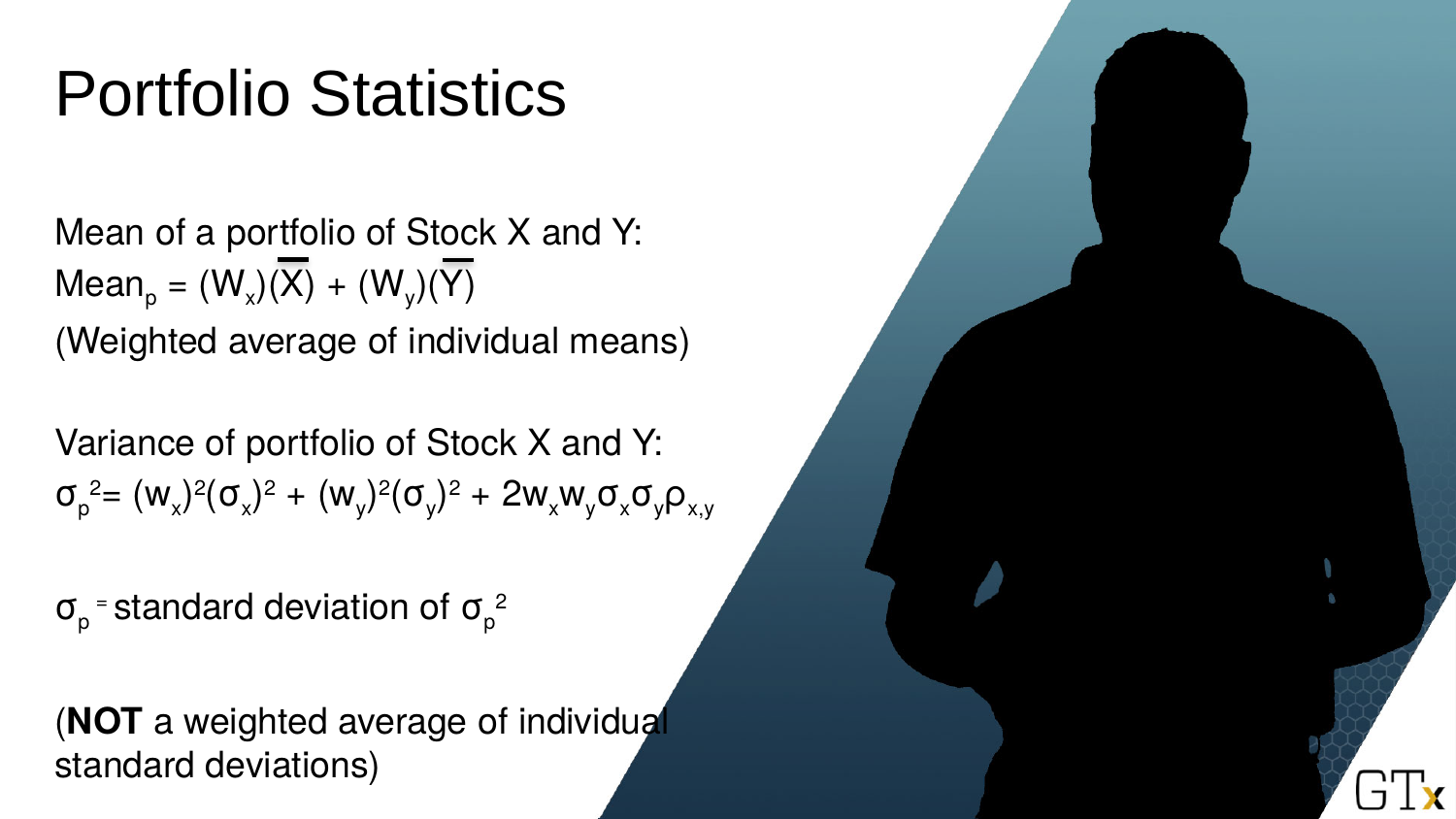

# Portfolio Statistics
Mean of a portfolio of Stock X and Y:
Meanp = (Wx)(X) + (Wy)(Y)
(Weighted average of individual means)

Variance of portfolio of Stock X and Y:
σp2= (wx)2(σx)2 + (wy)2(σy)2 + 2wxwyσxσyρx,y

σp = standard deviation of σp2

(NOT a weighted average of individual standard deviations)